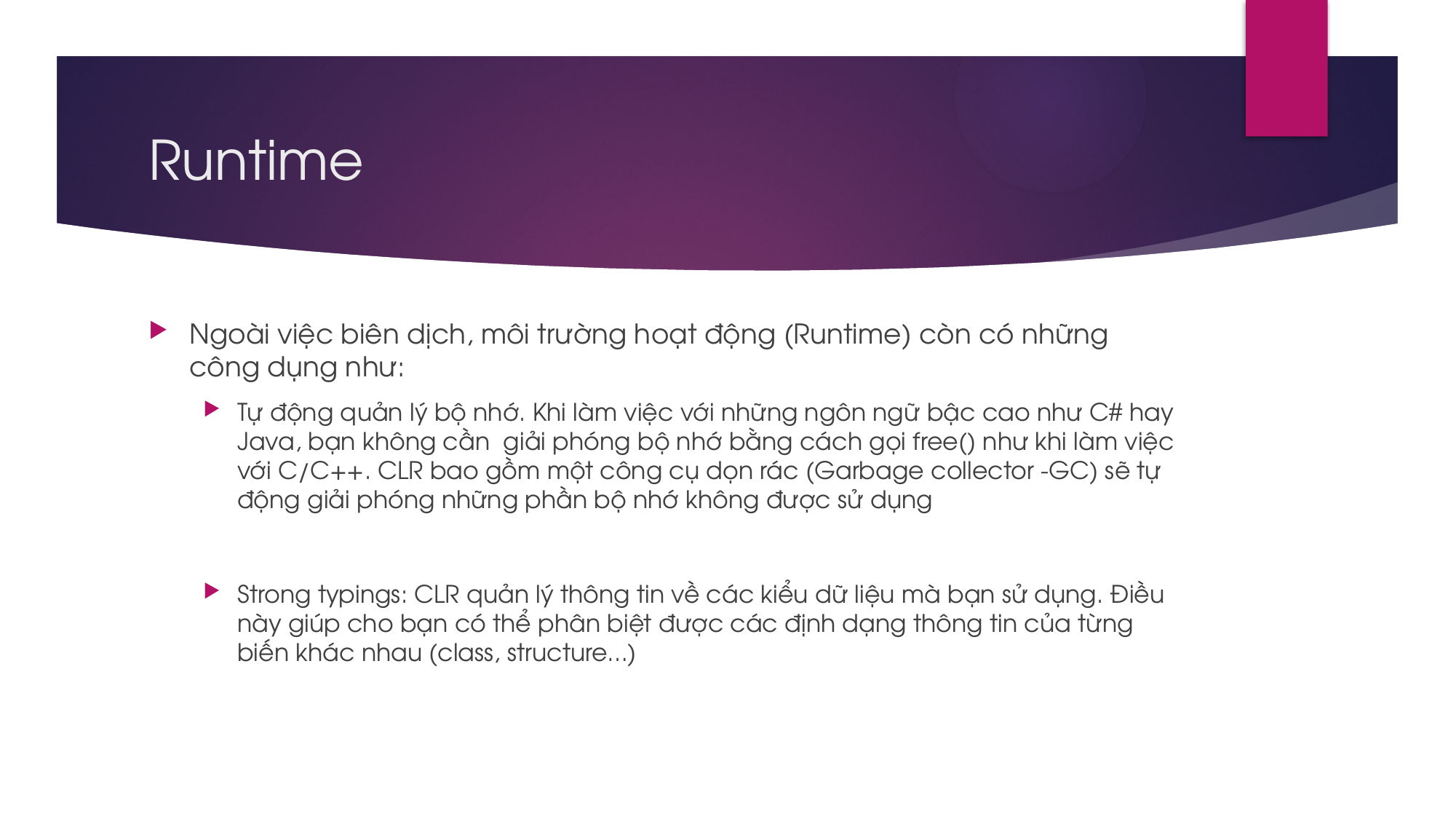

# Runtime
Ngoài việc biên dịch, môi trường hoạt động (Runtime) còn có những công dụng như:
Tự động quản lý bộ nhớ. Khi làm việc với những ngôn ngữ bậc cao như C# hay Java, bạn không cần  giải phóng bộ nhớ bằng cách gọi free() như khi làm việc với C/C++. CLR bao gồm một công cụ dọn rác (Garbage collector -GC) sẽ tự động giải phóng những phần bộ nhớ không được sử dụng

Strong typings: CLR quản lý thông tin về các kiểu dữ liệu mà bạn sử dụng. Điều này giúp cho bạn có thể phân biệt được các định dạng thông tin của từng biến khác nhau (class, structure…)